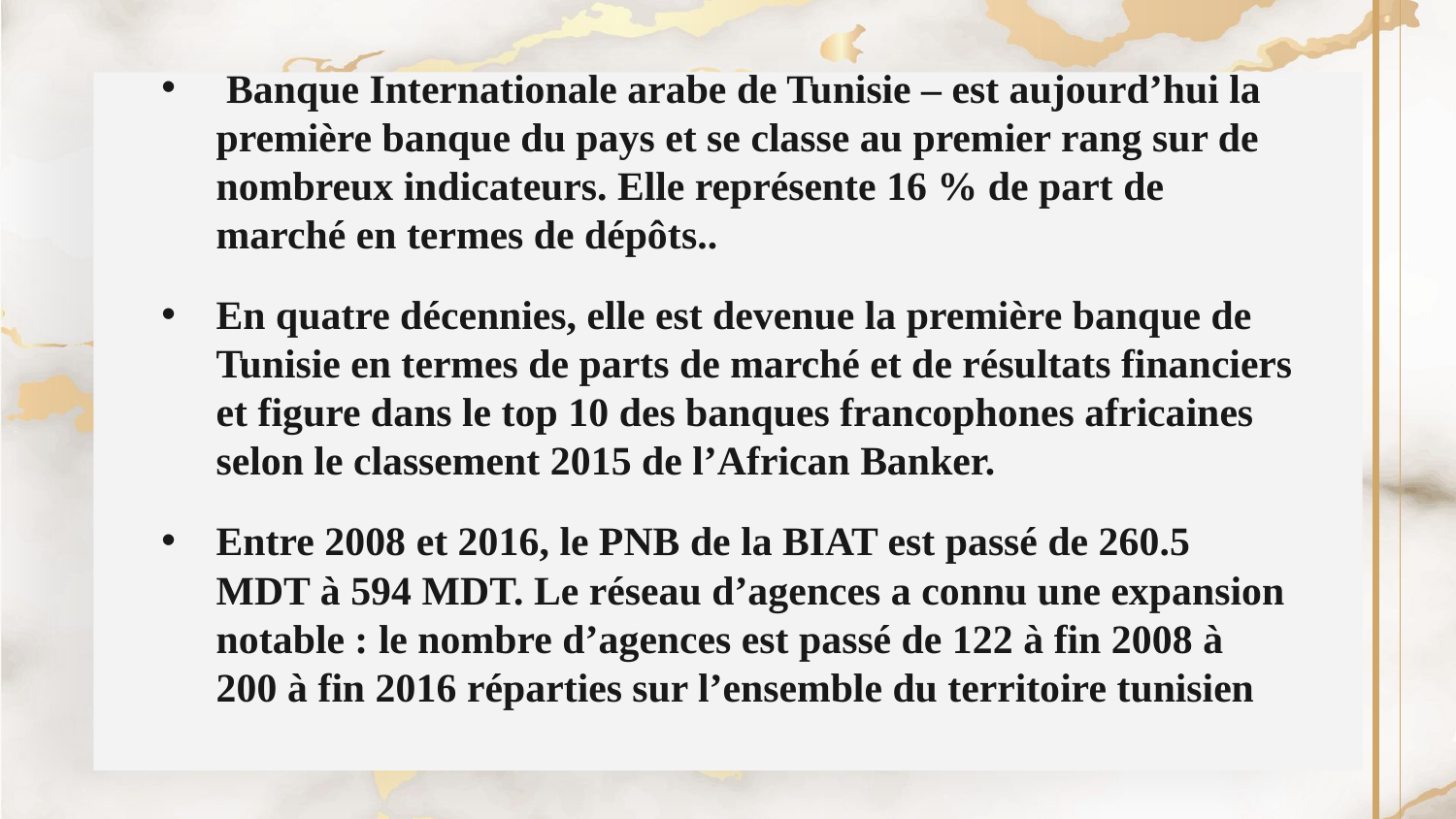

Banque Internationale arabe de Tunisie – est aujourd’hui la première banque du pays et se classe au premier rang sur de nombreux indicateurs. Elle représente 16 % de part de marché en termes de dépôts..
En quatre décennies, elle est devenue la première banque de Tunisie en termes de parts de marché et de résultats financiers et figure dans le top 10 des banques francophones africaines selon le classement 2015 de l’African Banker.
Entre 2008 et 2016, le PNB de la BIAT est passé de 260.5 MDT à 594 MDT. Le réseau d’agences a connu une expansion notable : le nombre d’agences est passé de 122 à fin 2008 à 200 à fin 2016 réparties sur l’ensemble du territoire tunisien